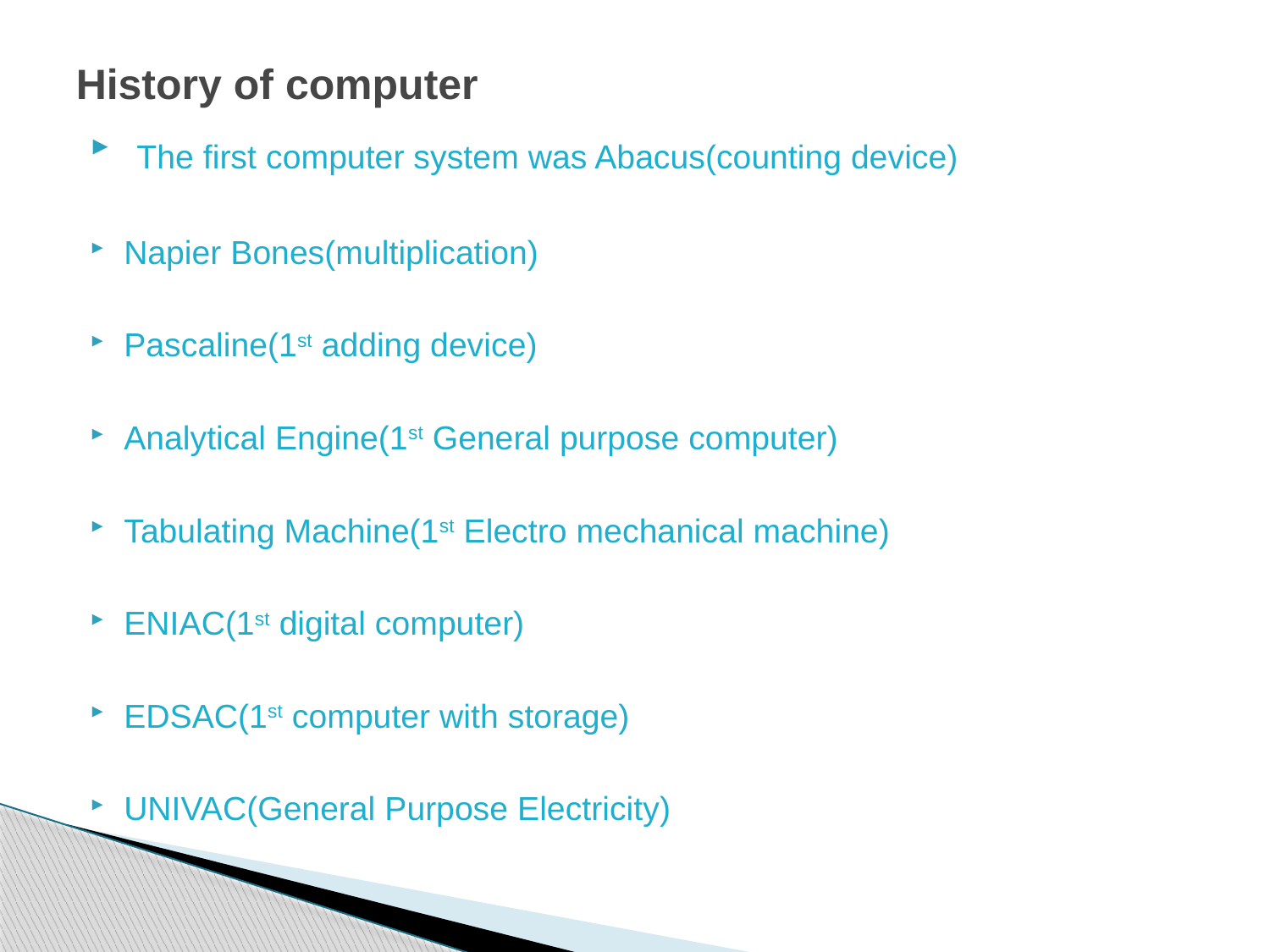

# History of computer
 The first computer system was Abacus(counting device)

Napier Bones(multiplication)

Pascaline(1st adding device)

Analytical Engine(1st General purpose computer)

Tabulating Machine(1st Electro mechanical machine)

ENIAC(1st digital computer)

EDSAC(1st computer with storage)

UNIVAC(General Purpose Electricity)